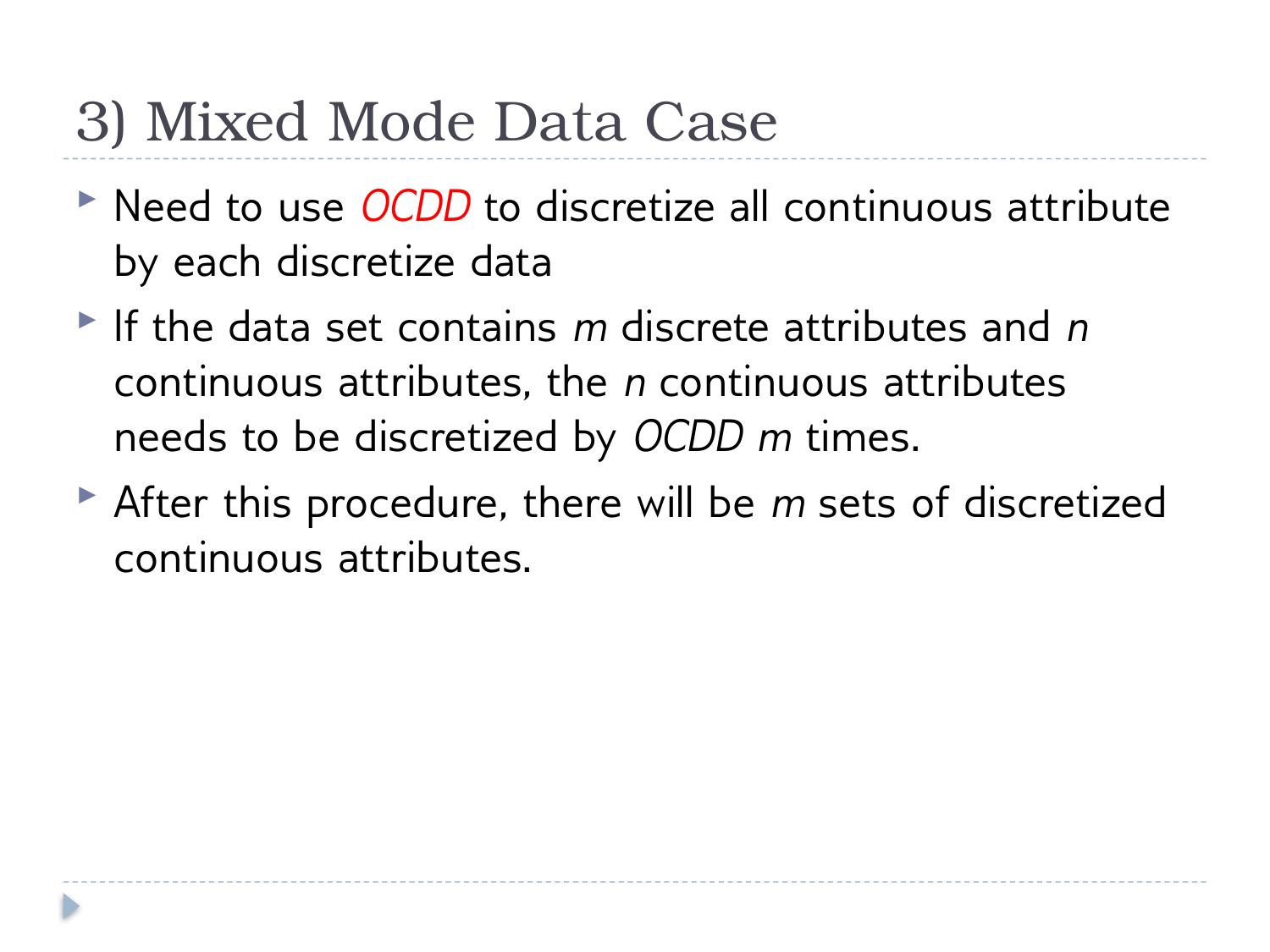

# 3) Mixed Mode Data Case
Need to use OCDD to discretize all continuous attribute by each discretize data
If the data set contains m discrete attributes and n continuous attributes, the n continuous attributes needs to be discretized by OCDD m times.
After this procedure, there will be m sets of discretized continuous attributes.